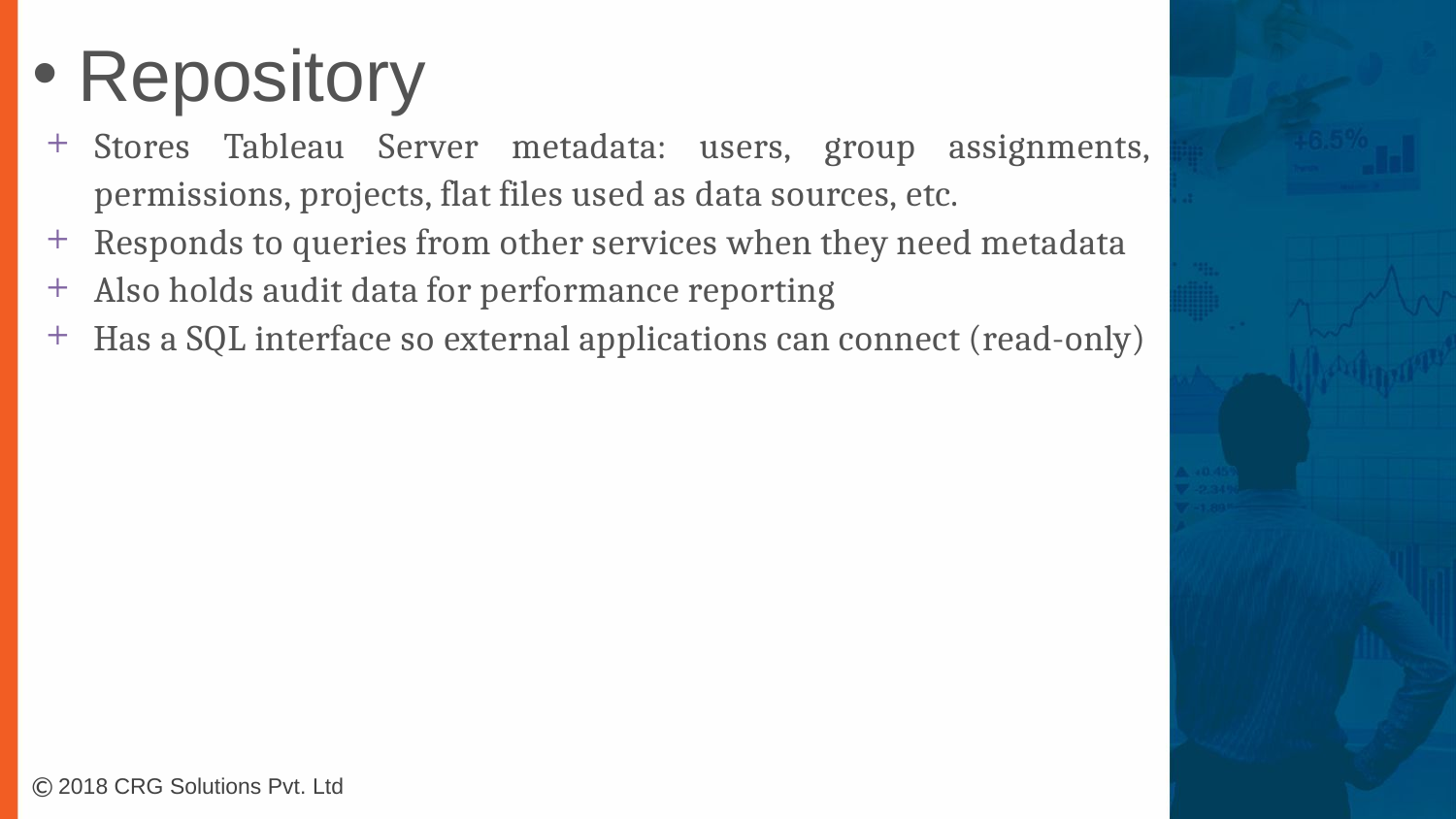

Repository
Stores Tableau Server metadata: users, group assignments, permissions, projects, flat files used as data sources, etc.
Responds to queries from other services when they need metadata
Also holds audit data for performance reporting
Has a SQL interface so external applications can connect (read-only)

©
2018 CRG Solutions Pvt. Ltd